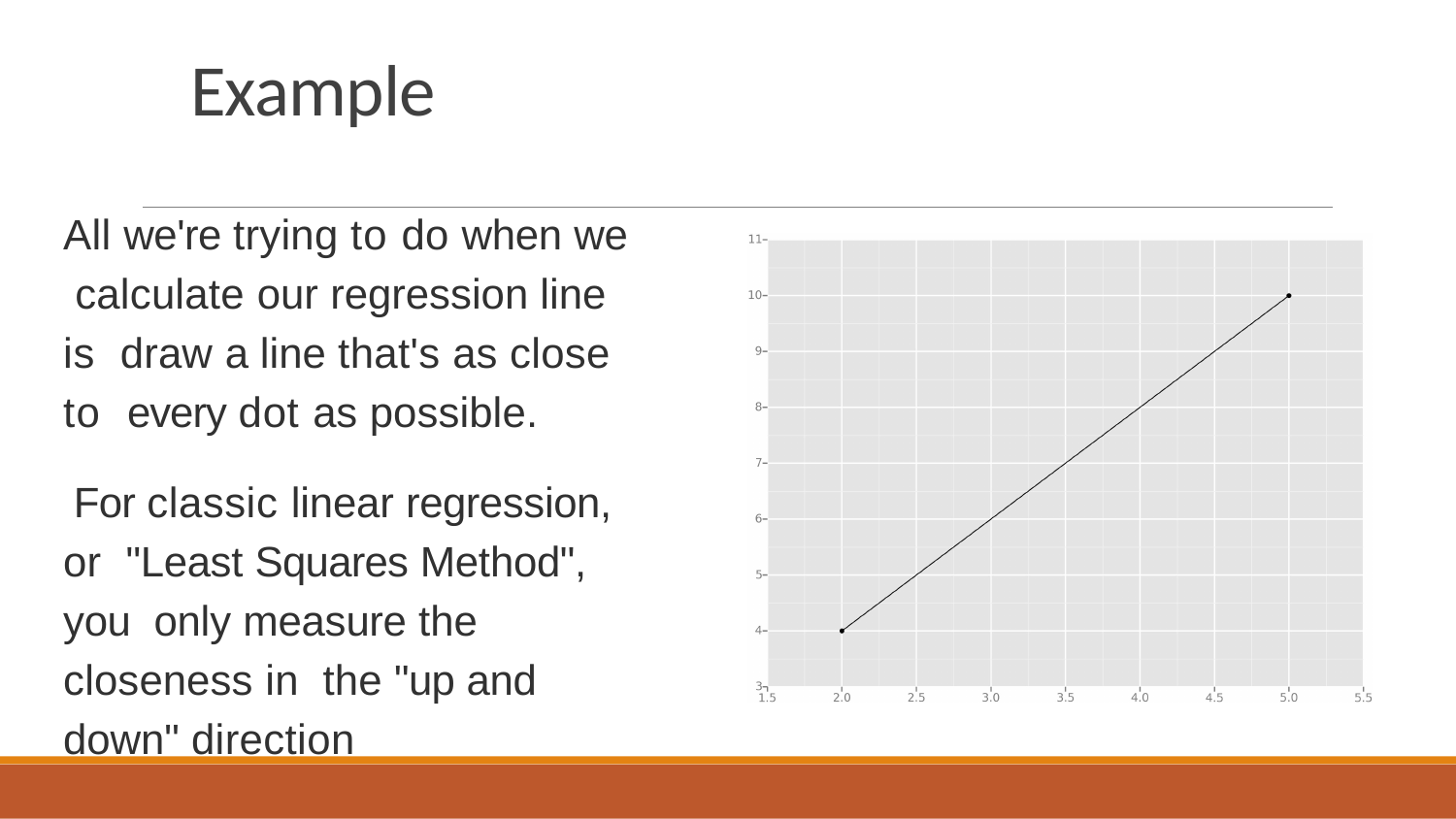

# Example
All we're trying to do when we  calculate our regression line is  draw a line that's as close to  every dot as possible.
For classic linear regression, or  "Least Squares Method", you  only measure the closeness in  the "up and down" direction